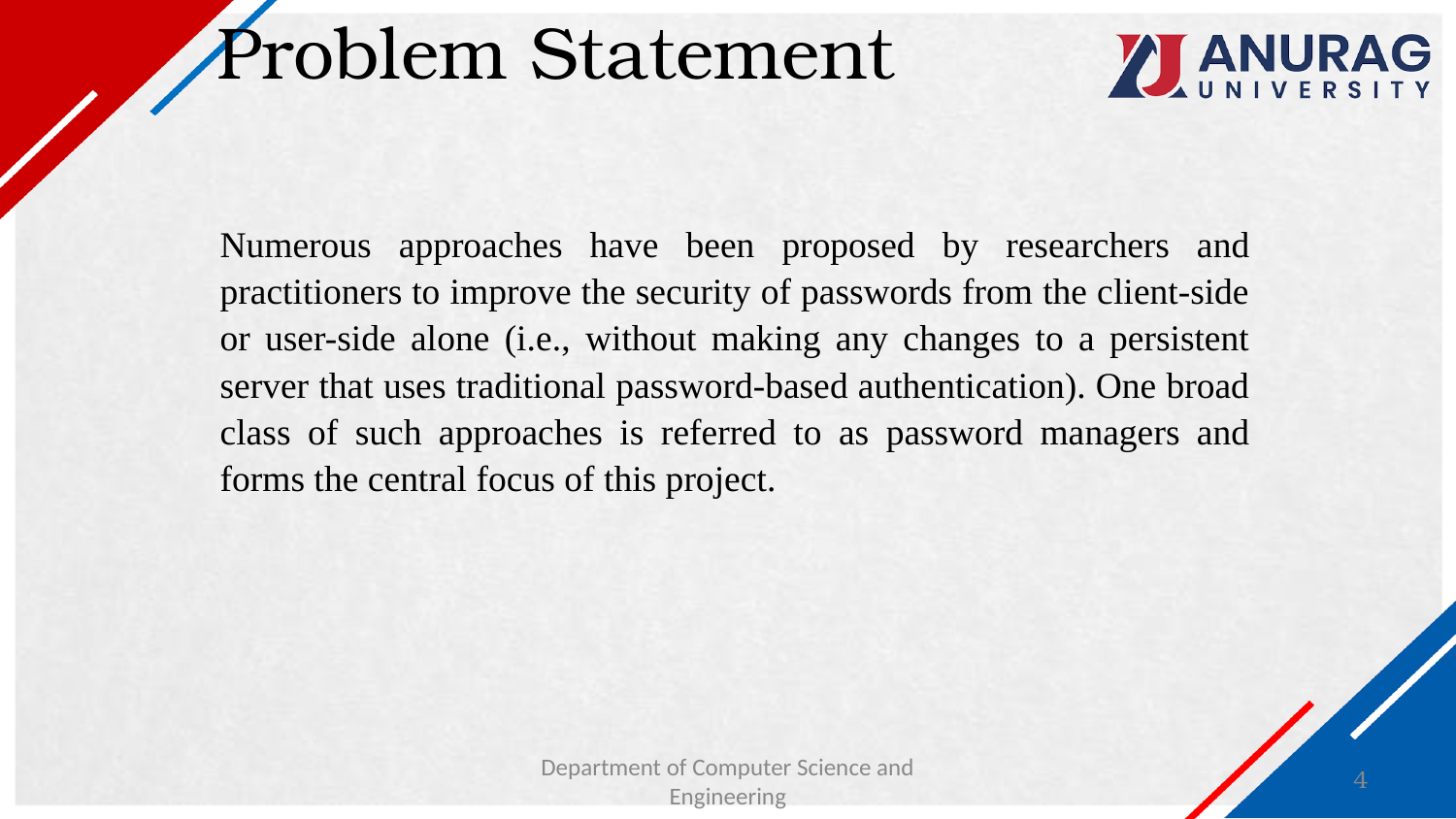

# Problem Statement
Numerous approaches have been proposed by researchers and practitioners to improve the security of passwords from the client-side or user-side alone (i.e., without making any changes to a persistent server that uses traditional password-based authentication). One broad class of such approaches is referred to as password managers and forms the central focus of this project.

Department of Computer Science and Engineering
4